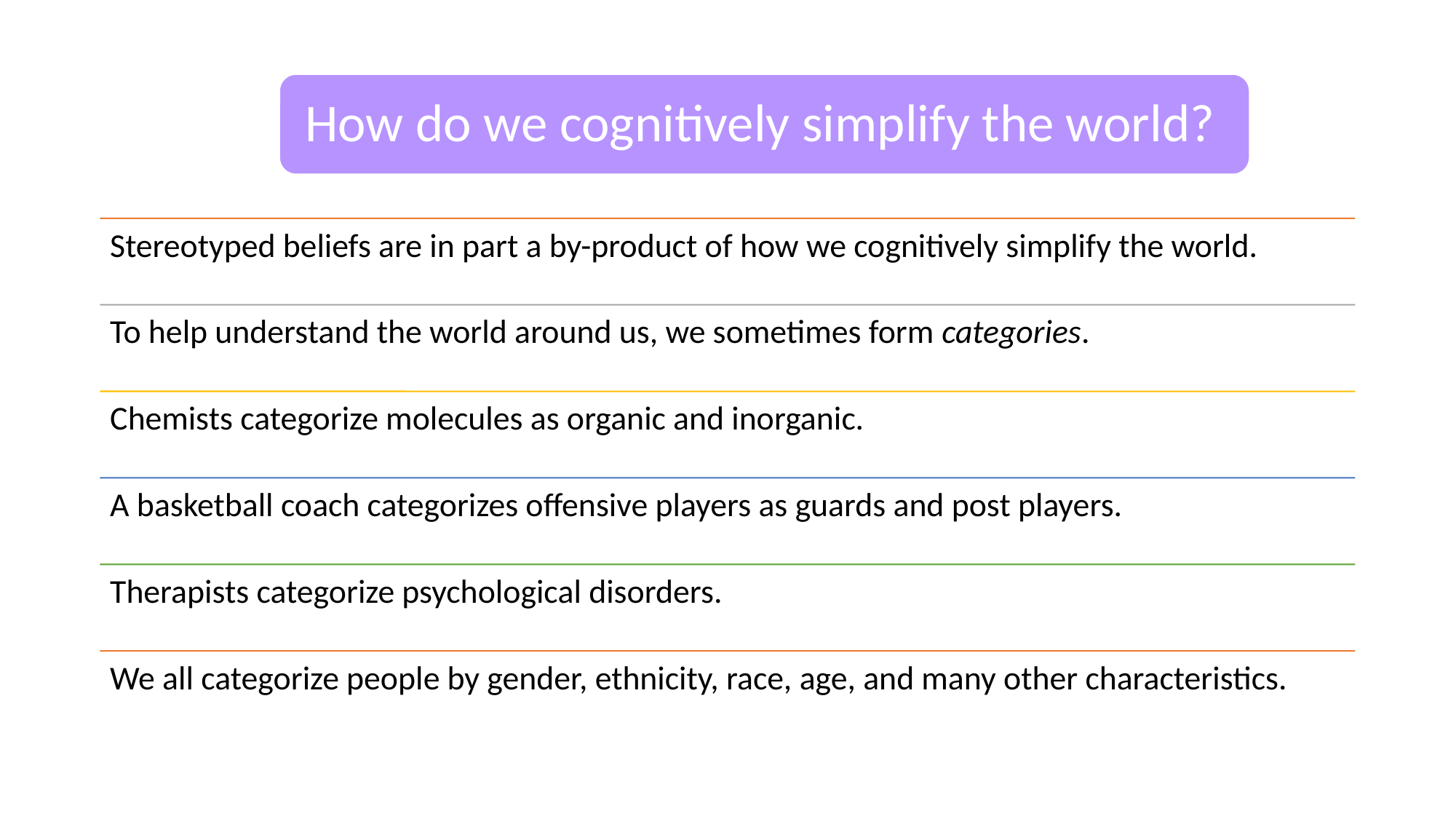

How do we cognitively simplify the world?
Stereotyped beliefs are in part a by-product of how we cognitively simplify the world.
To help understand the world around us, we sometimes form categories.
Chemists categorize molecules as organic and inorganic.
A basketball coach categorizes offensive players as guards and post players.
Therapists categorize psychological disorders.
We all categorize people by gender, ethnicity, race, age, and many other characteristics.